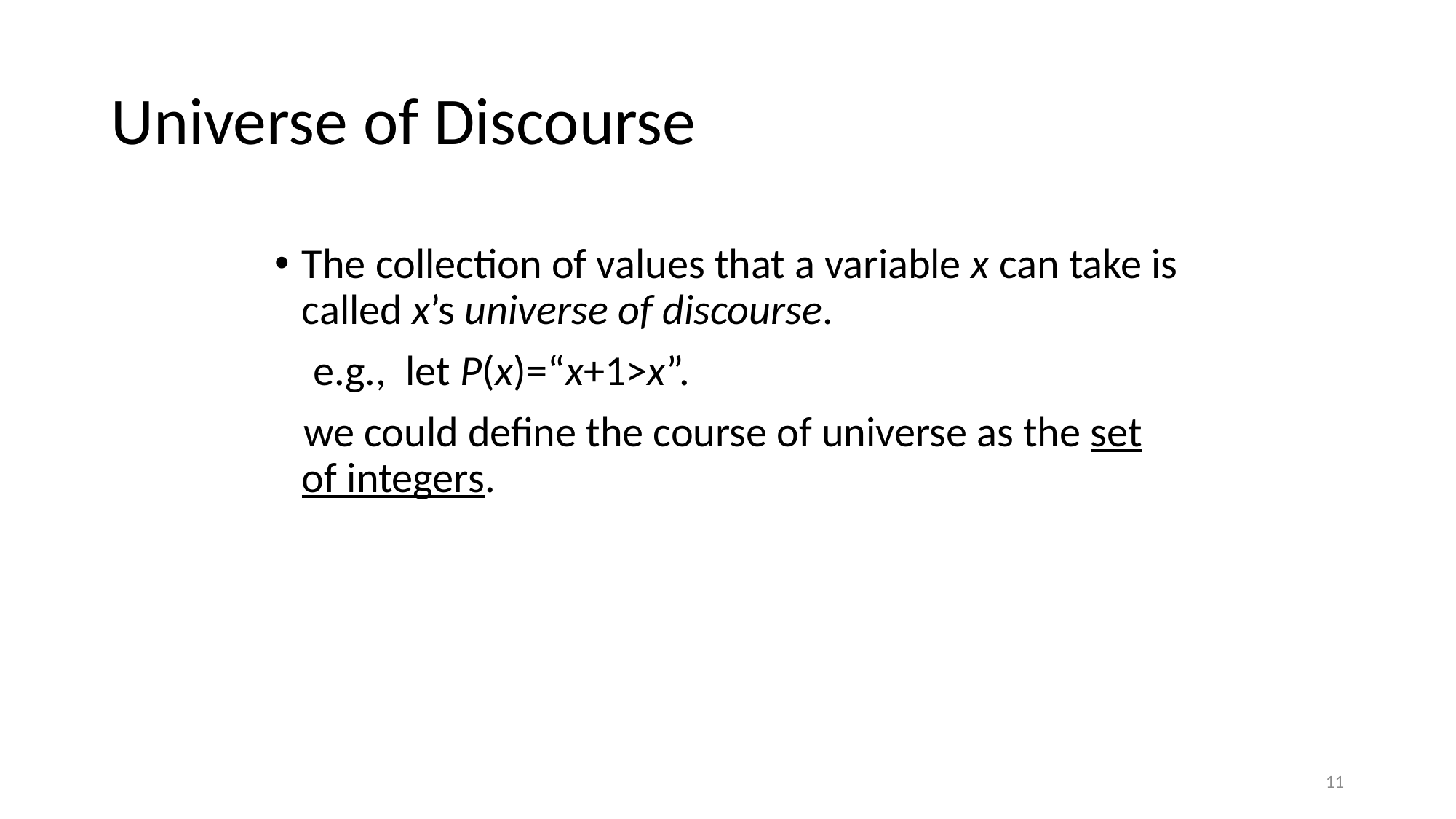

# Universe of Discourse
The collection of values that a variable x can take is called x’s universe of discourse.
    e.g.,  let P(x)=“x+1>x”.
   we could define the course of universe as the set of integers.

11